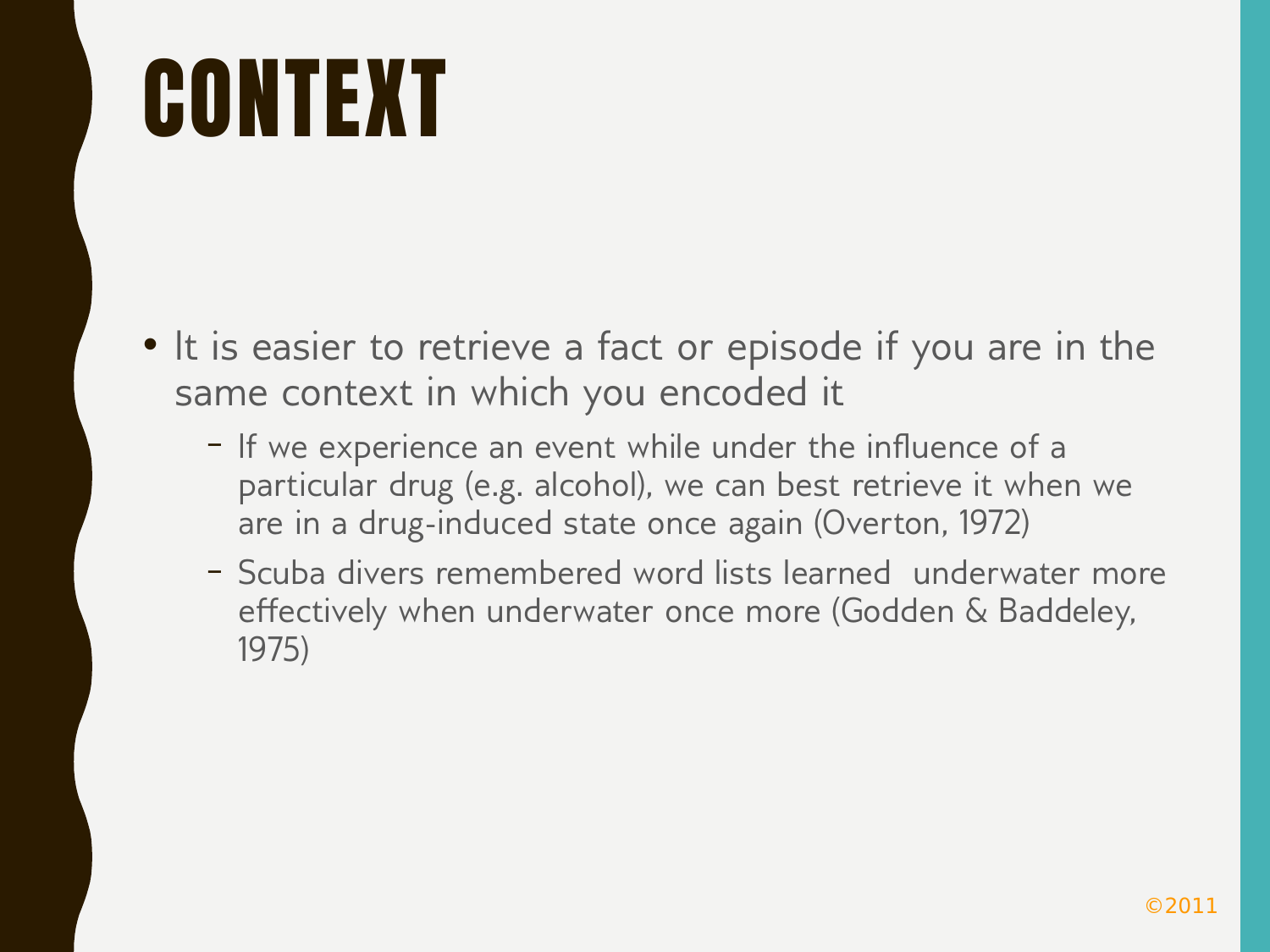

# Context
It is easier to retrieve a fact or episode if you are in the same context in which you encoded it
If we experience an event while under the influence of a particular drug (e.g. alcohol), we can best retrieve it when we are in a drug-induced state once again (Overton, 1972)
Scuba divers remembered word lists learned  underwater more effectively when underwater once more (Godden & Baddeley, 1975)